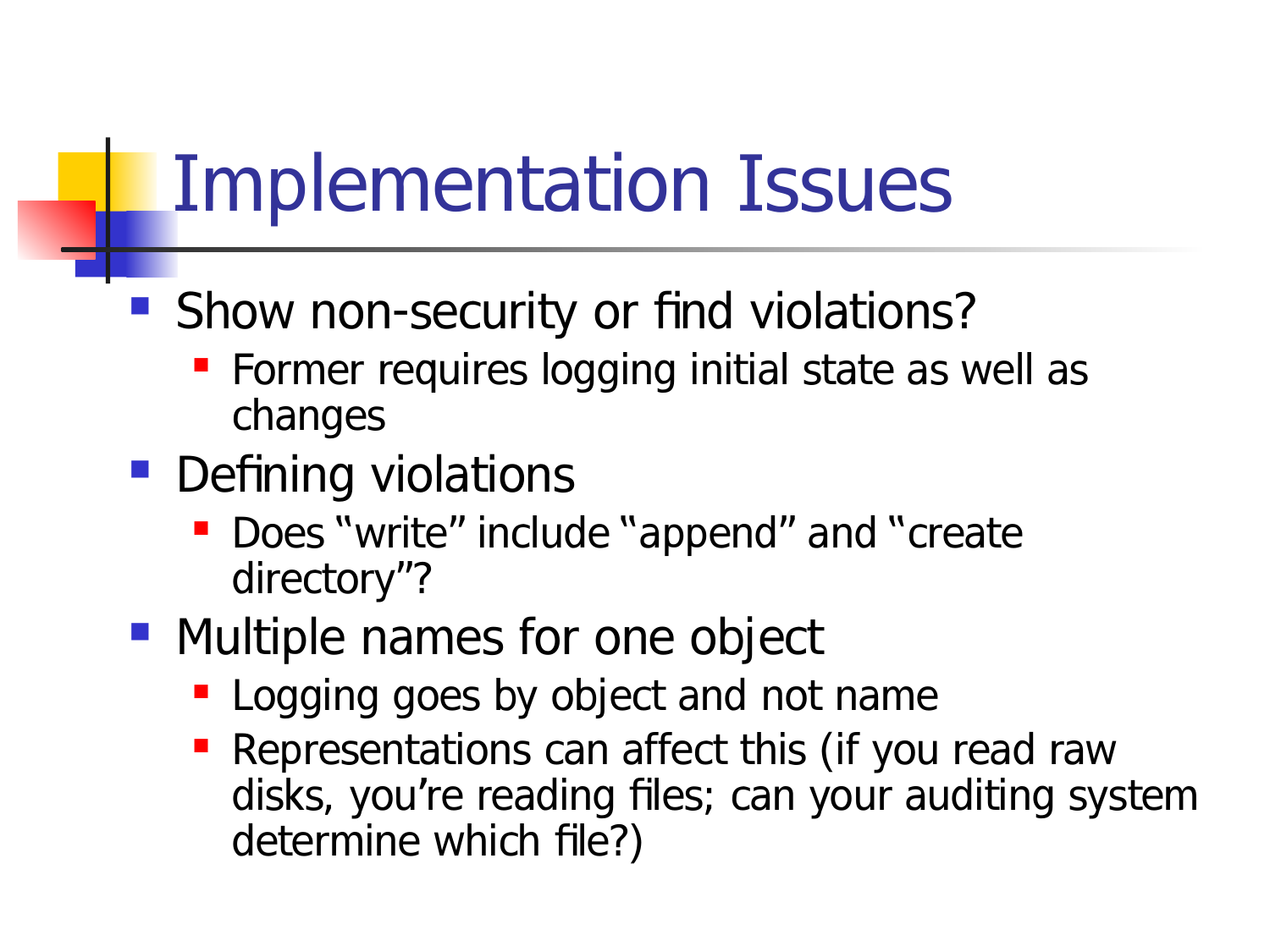

# Implementation Issues
Show non-security or find violations?
Former requires logging initial state as well as changes
Defining violations
Does “write” include “append” and “create directory”?
Multiple names for one object
Logging goes by object and not name
Representations can affect this (if you read raw disks, you’re reading files; can your auditing system determine which file?)